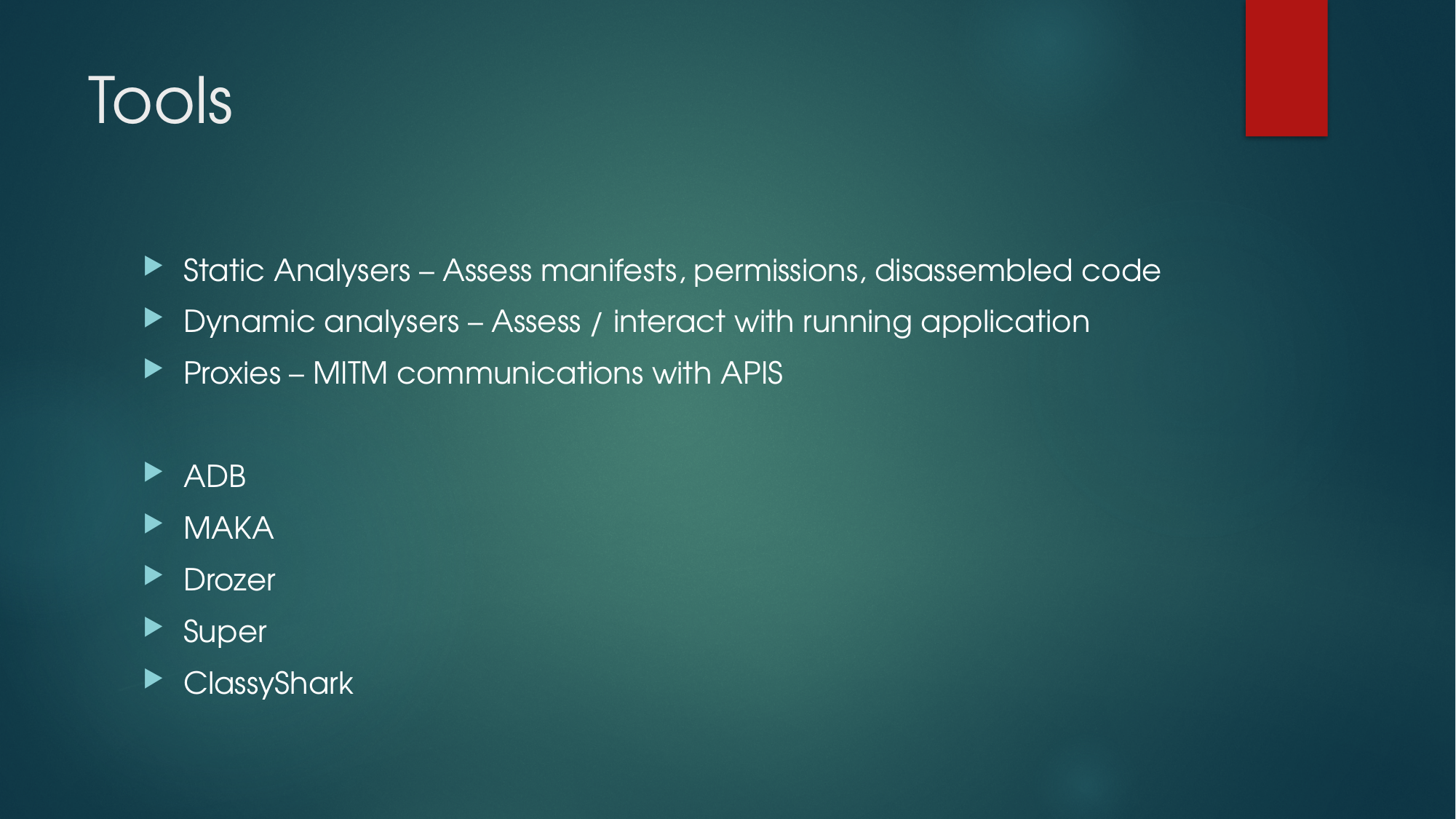

# Tools
Static Analysers – Assess manifests, permissions, disassembled code
Dynamic analysers – Assess / interact with running application
Proxies – MITM communications with APIS

ADB
MAKA
Drozer
Super
ClassyShark